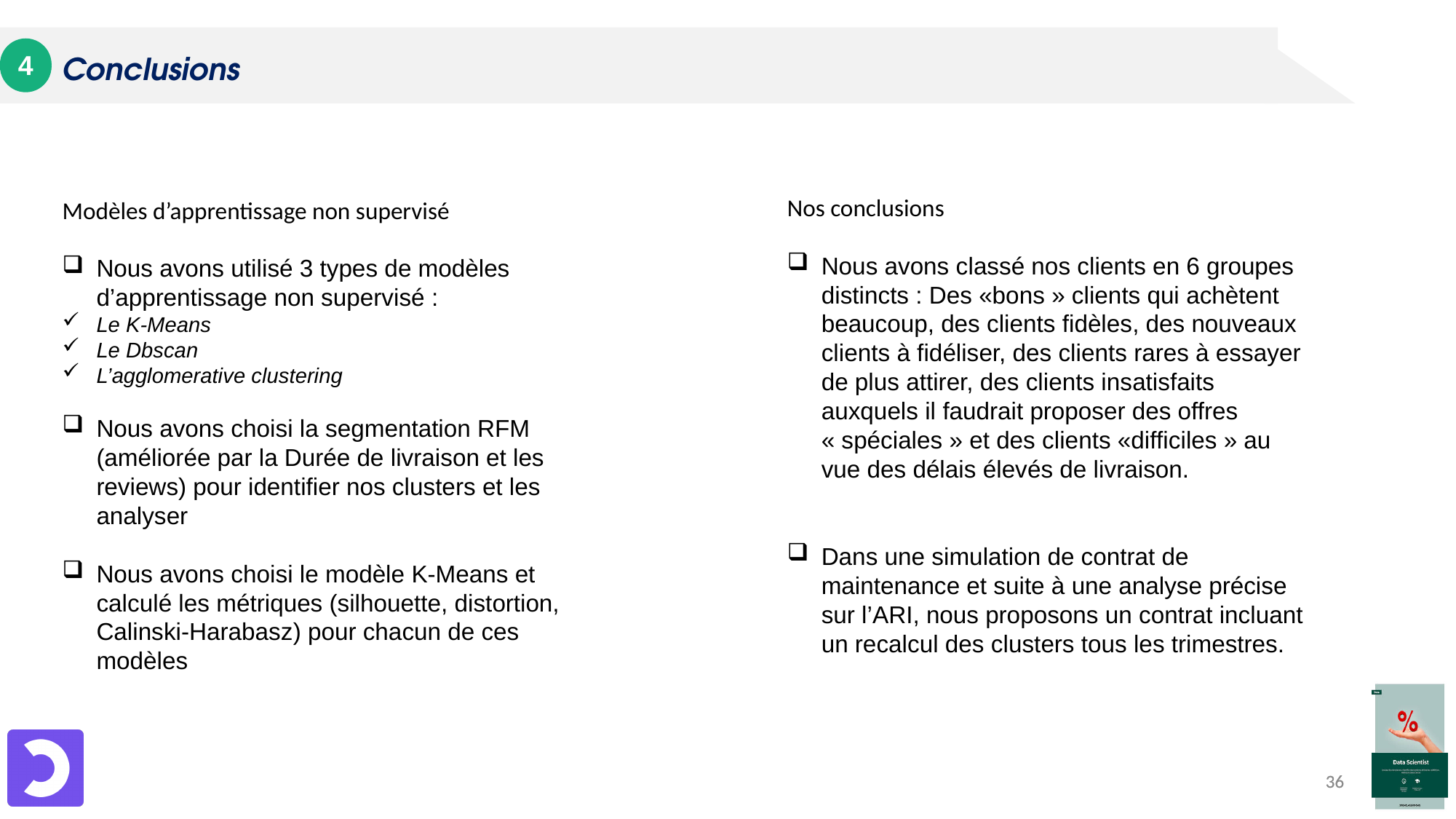

# Conclusions
4
2

Nos conclusions

Nous avons classé nos clients en 6 groupes distincts : Des «bons » clients qui achètent beaucoup, des clients fidèles, des nouveaux clients à fidéliser, des clients rares à essayer de plus attirer, des clients insatisfaits auxquels il faudrait proposer des offres « spéciales » et des clients «difficiles » au vue des délais élevés de livraison.

Dans une simulation de contrat de maintenance et suite à une analyse précise sur l’ARI, nous proposons un contrat incluant un recalcul des clusters tous les trimestres.

Modèles d’apprentissage non supervisé

Nous avons utilisé 3 types de modèles d’apprentissage non supervisé :
Le K-Means
Le Dbscan
L’agglomerative clustering

Nous avons choisi la segmentation RFM (améliorée par la Durée de livraison et les reviews) pour identifier nos clusters et les analyser

Nous avons choisi le modèle K-Means et calculé les métriques (silhouette, distortion, Calinski-Harabasz) pour chacun de ces modèles

36